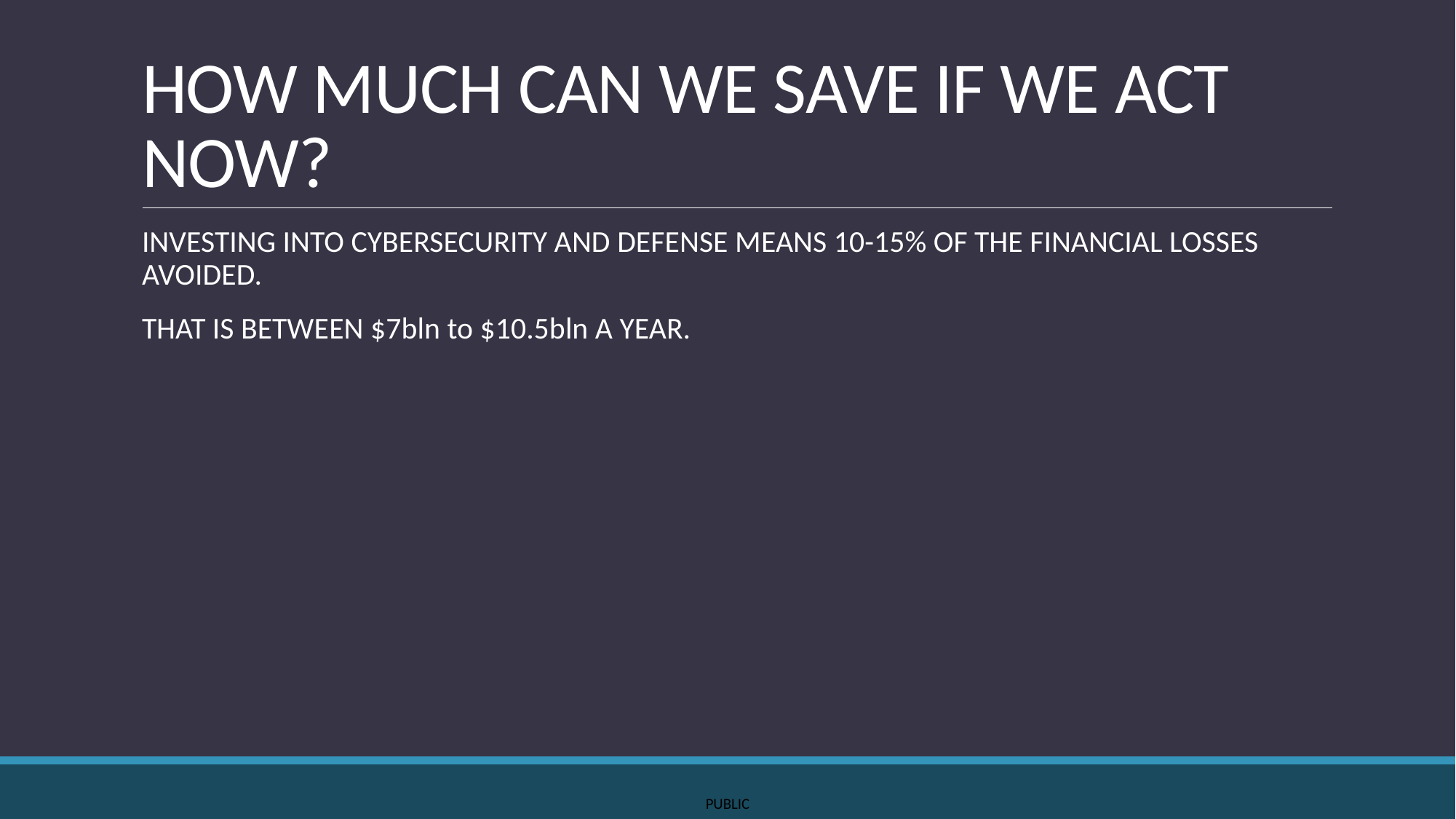

# HOW MUCH CAN WE SAVE IF WE ACT NOW?
INVESTING INTO CYBERSECURITY AND DEFENSE MEANS 10-15% OF THE FINANCIAL LOSSES AVOIDED.
THAT IS BETWEEN $7bln to $10.5bln A YEAR.